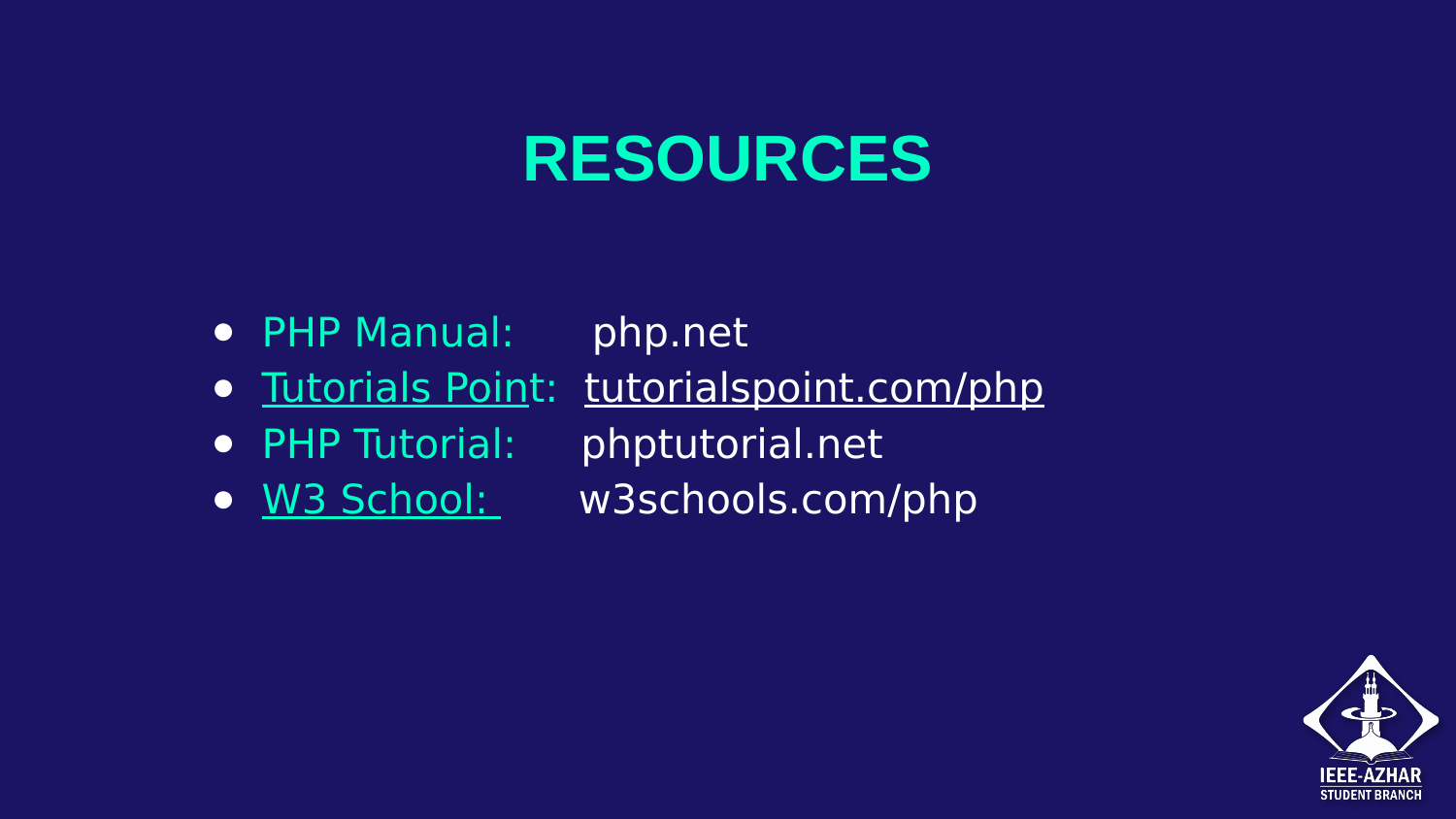

# RESOURCES

PHP Manual:      php.net
Tutorials Point:  tutorialspoint.com/php
PHP Tutorial:     phptutorial.net
W3 School:       w3schools.com/php